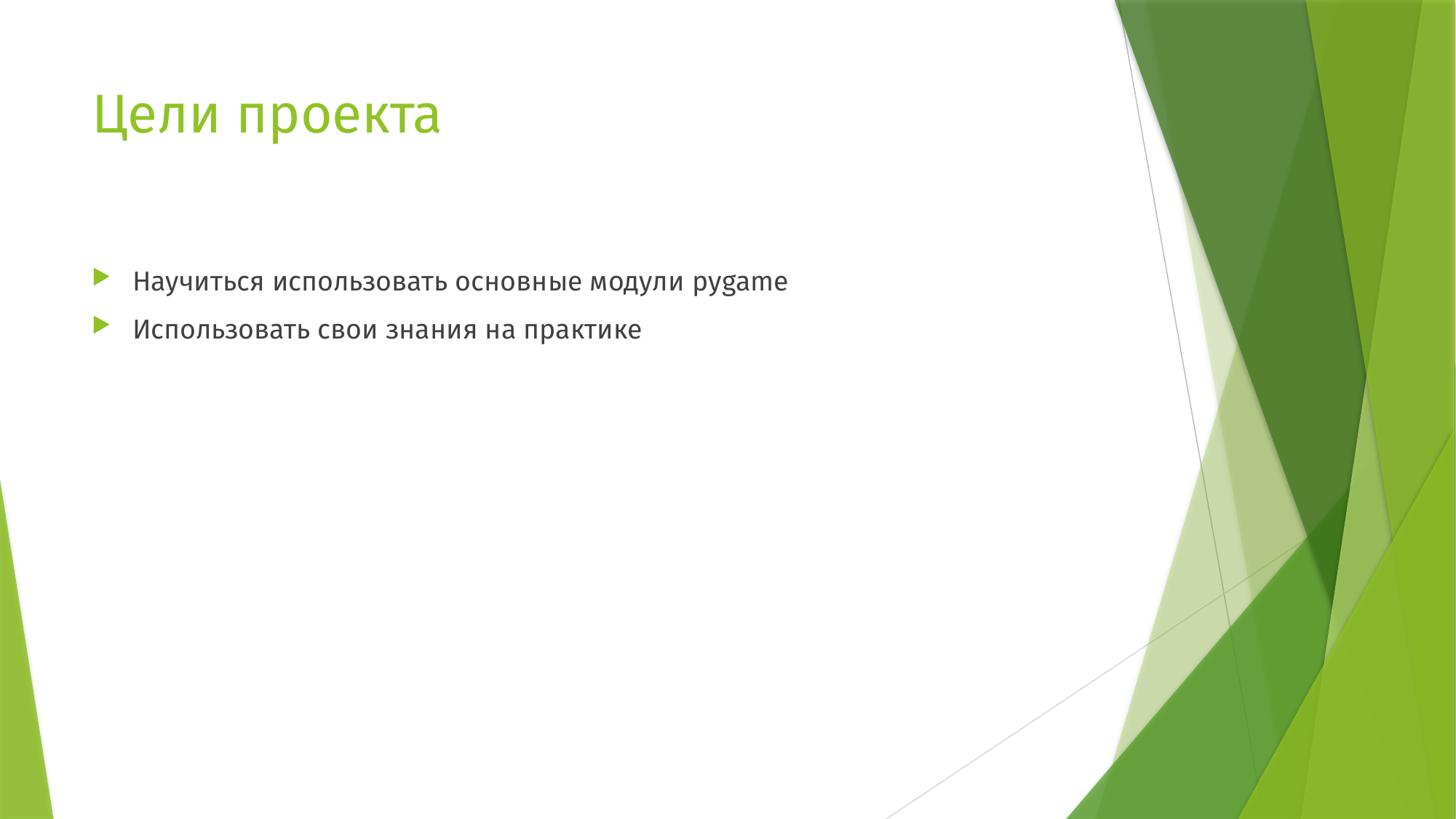

# Цели проекта
Научиться использовать основные модули pygame
Использовать свои знания на практике